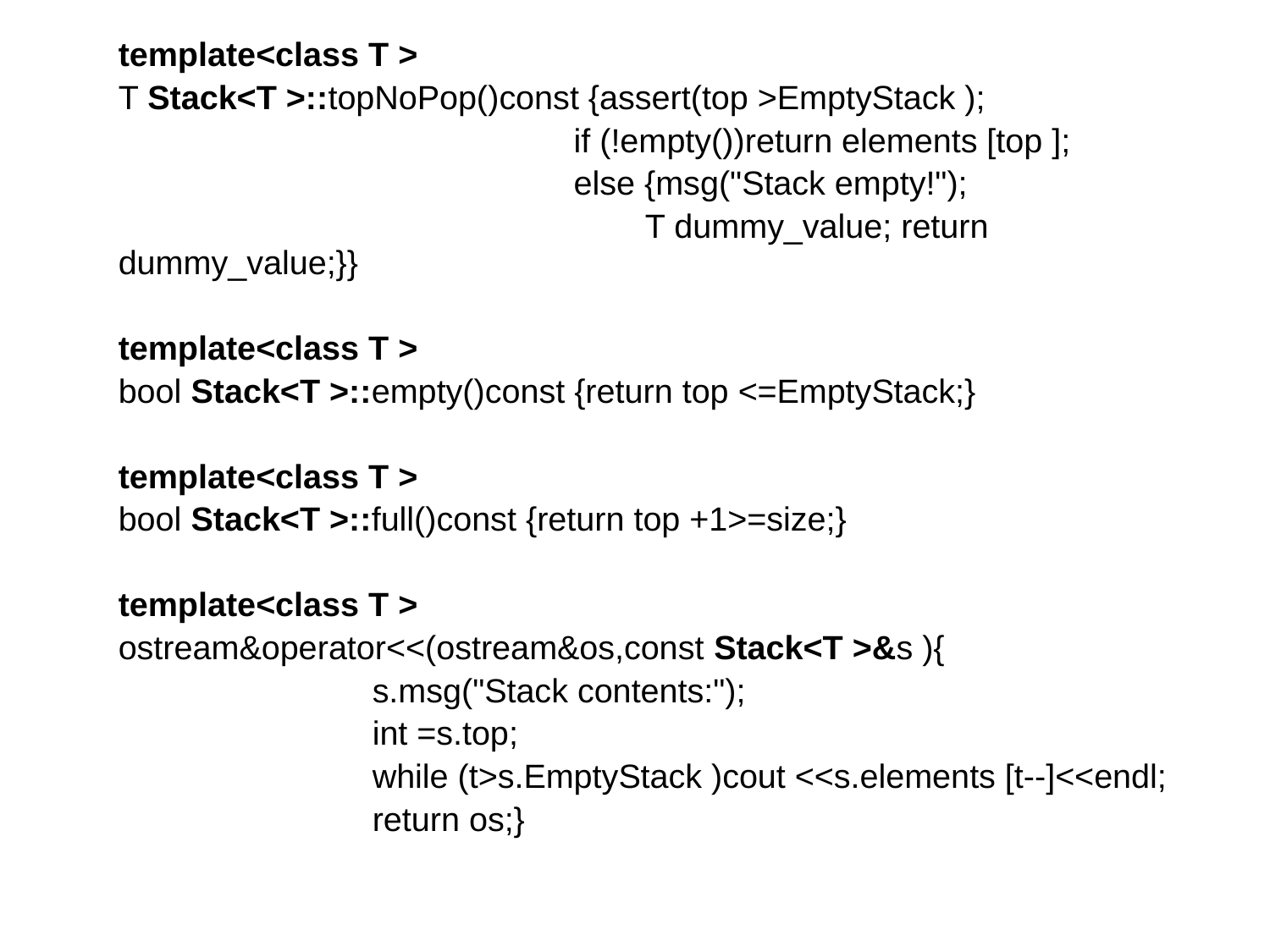

template<class T >
T Stack<T >::topNoPop()const {assert(top >EmptyStack );
			        if (!empty())return elements [top ];
			        else {msg("Stack empty!");
				  T dummy_value; return dummy_value;}}

template<class T >
bool Stack<T >::empty()const {return top <=EmptyStack;}

template<class T >
bool Stack<T >::full()const {return top +1>=size;}

template<class T >
ostream&operator<<(ostream&os,const Stack<T >&s ){
		s.msg("Stack contents:");
		int =s.top;
		while (t>s.EmptyStack )cout <<s.elements [t--]<<endl;
		return os;}